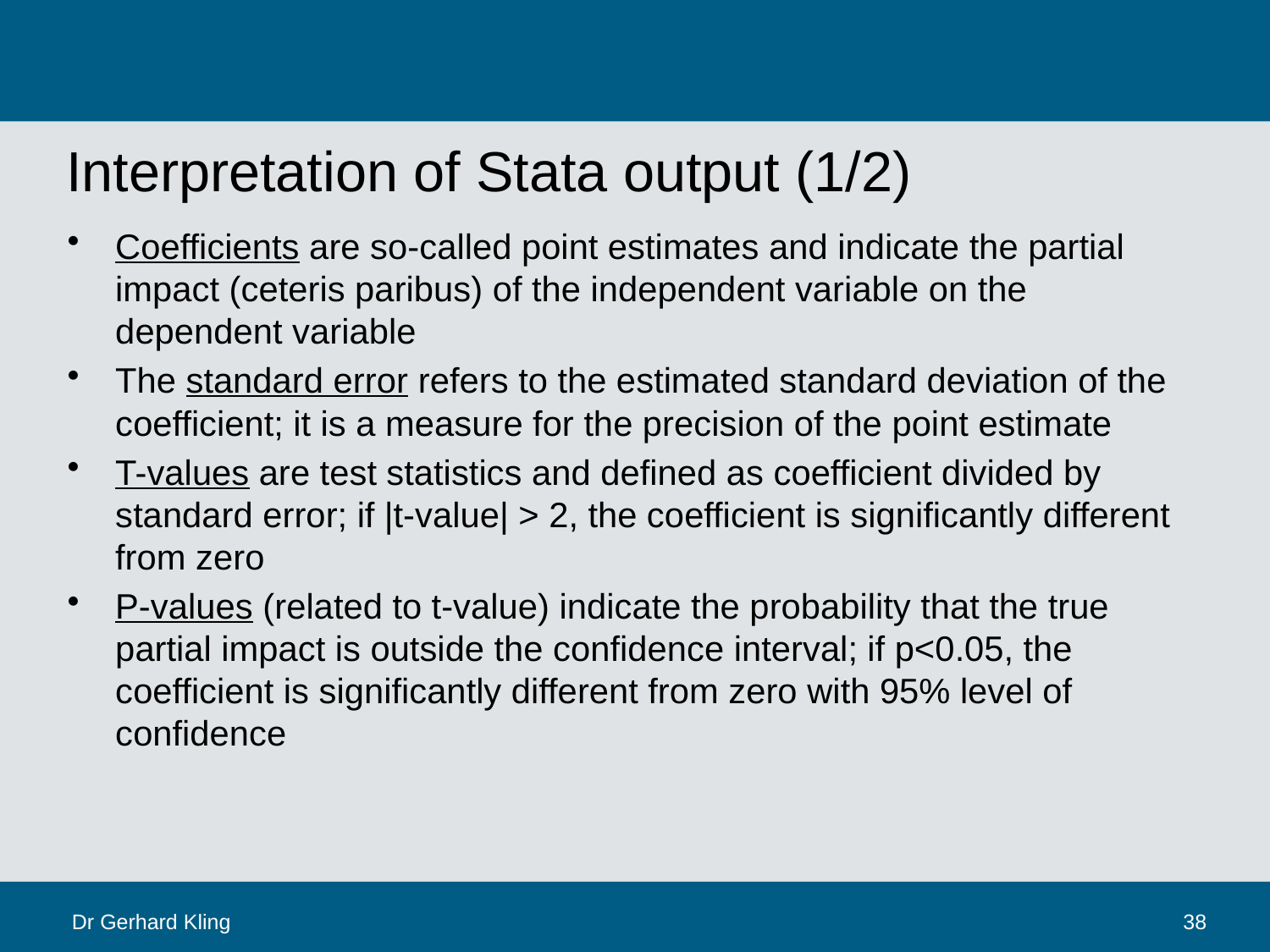

# Interpretation of Stata output (1/2)
Coefficients are so-called point estimates and indicate the partial impact (ceteris paribus) of the independent variable on the dependent variable
The standard error refers to the estimated standard deviation of the coefficient; it is a measure for the precision of the point estimate
T-values are test statistics and defined as coefficient divided by standard error; if |t-value| > 2, the coefficient is significantly different from zero
P-values (related to t-value) indicate the probability that the true partial impact is outside the confidence interval; if p<0.05, the coefficient is significantly different from zero with 95% level of confidence
Dr Gerhard Kling
38